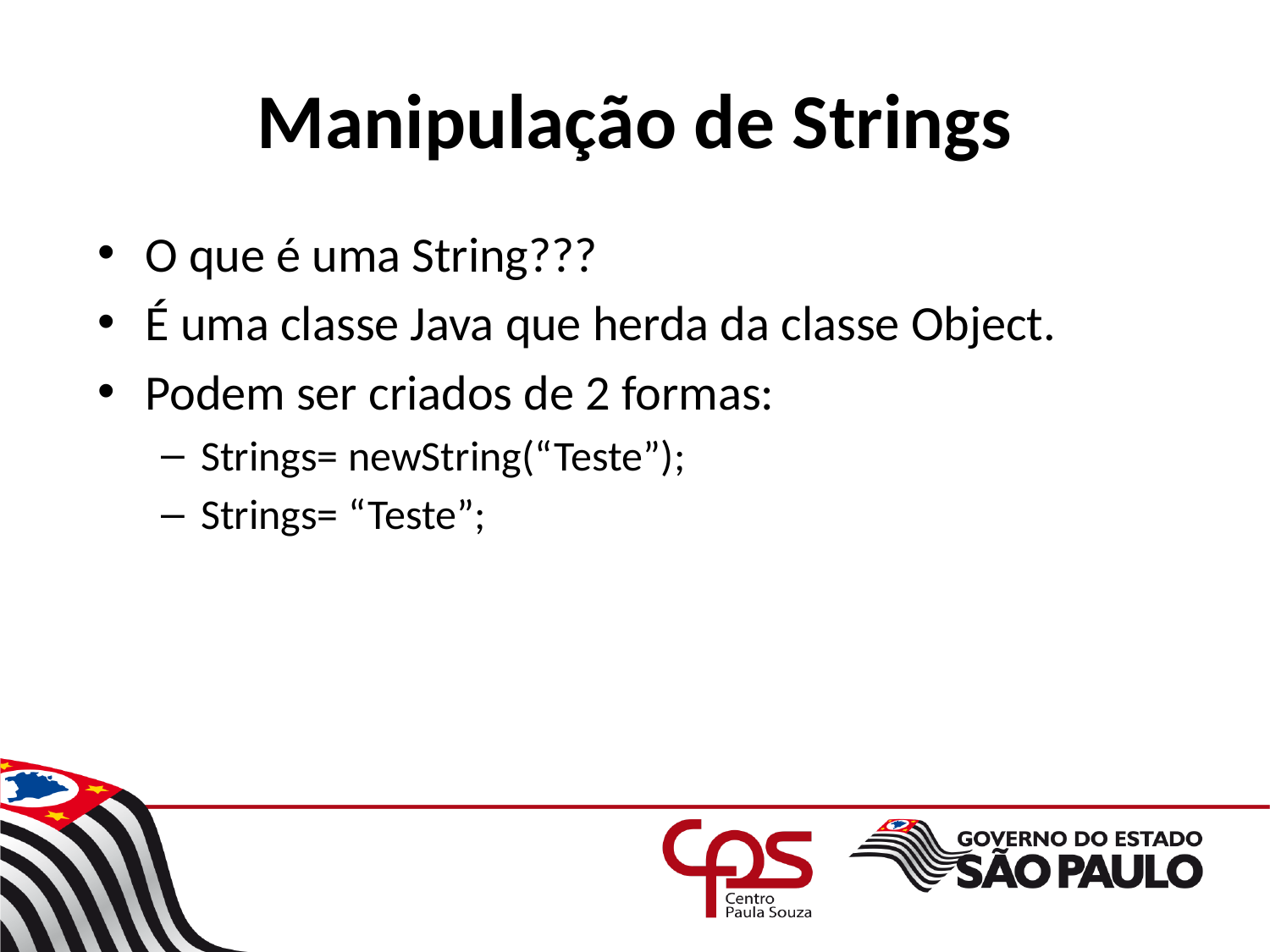

# Manipulação de Strings
O que é uma String???
É uma classe Java que herda da classe Object.
Podem ser criados de 2 formas:
Strings= newString(“Teste”);
Strings= “Teste”;